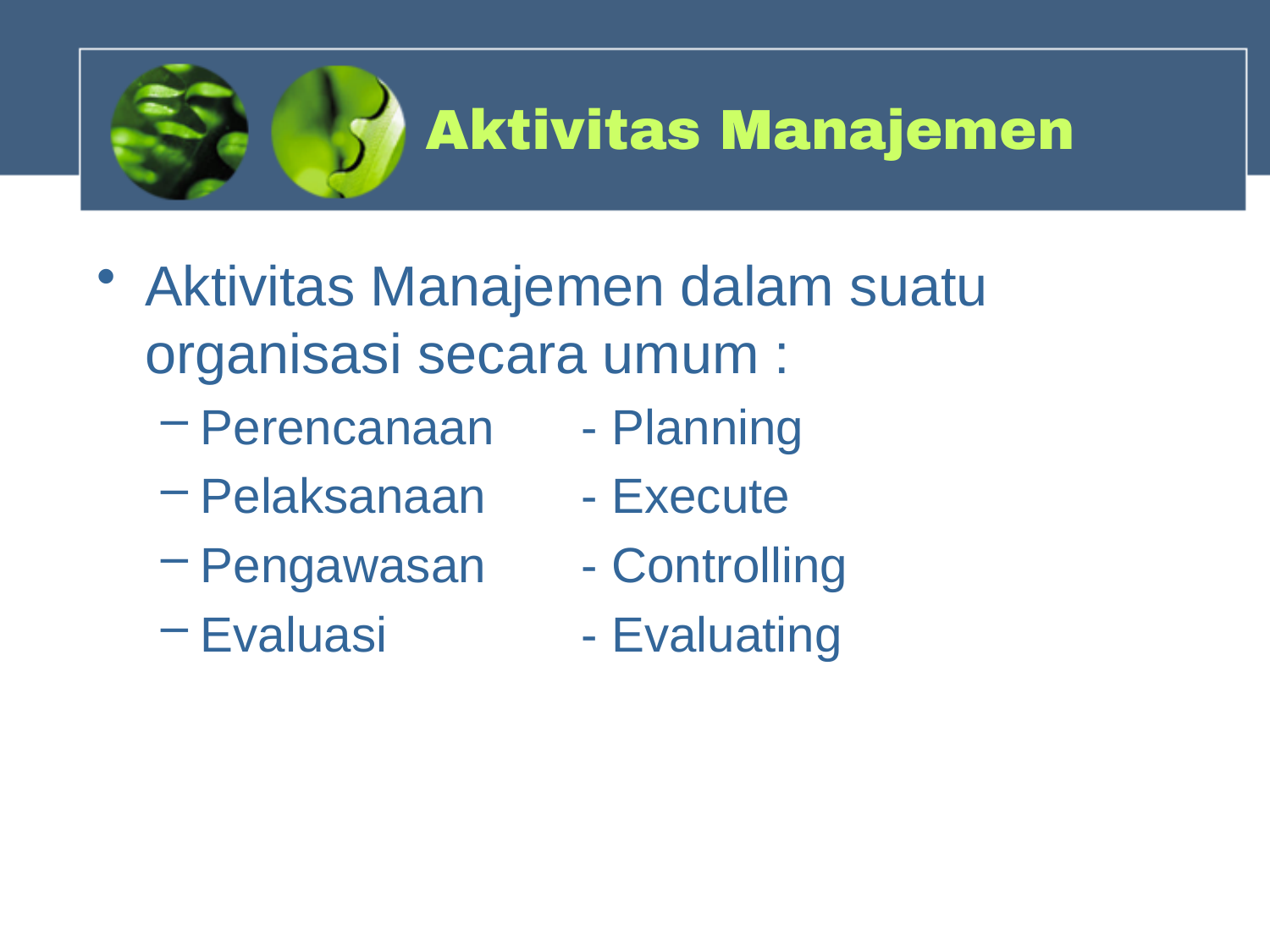

# Aktivitas Manajemen
Aktivitas Manajemen dalam suatu organisasi secara umum :
Perencanaan     	- Planning
Pelaksanaan	- Execute
Pengawasan 	- Controlling
Evaluasi		- Evaluating